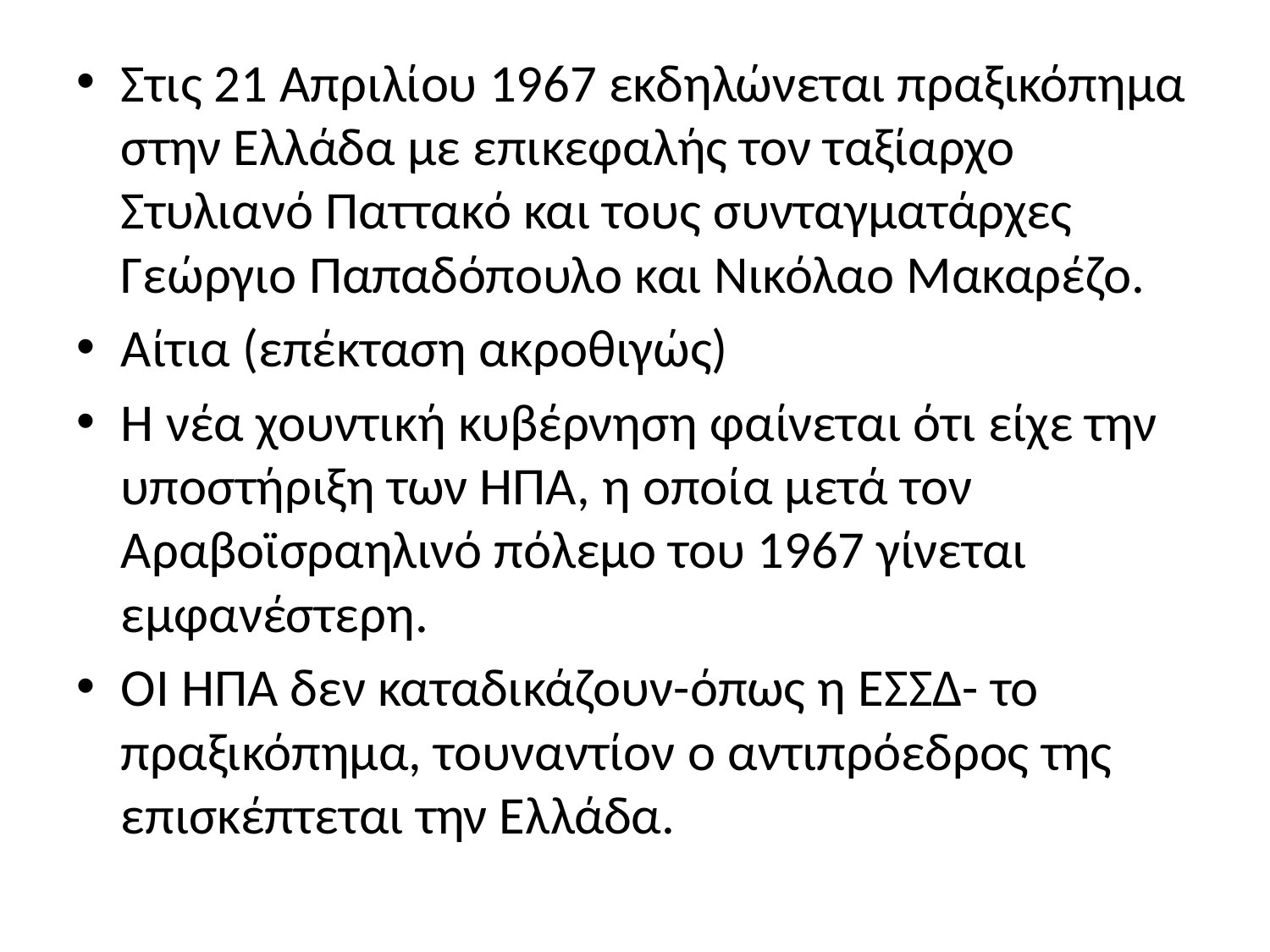

Στις 21 Απριλίου 1967 εκδηλώνεται πραξικόπημα στην Ελλάδα με επικεφαλής τον ταξίαρχο Στυλιανό Παττακό και τους συνταγματάρχες Γεώργιο Παπαδόπουλο και Νικόλαο Μακαρέζο.
Αίτια (επέκταση ακροθιγώς)
Η νέα χουντική κυβέρνηση φαίνεται ότι είχε την υποστήριξη των ΗΠΑ, η οποία μετά τον Αραβοϊσραηλινό πόλεμο του 1967 γίνεται εμφανέστερη.
ΟΙ ΗΠΑ δεν καταδικάζουν-όπως η ΕΣΣΔ- το πραξικόπημα, τουναντίον ο αντιπρόεδρος της επισκέπτεται την Ελλάδα.